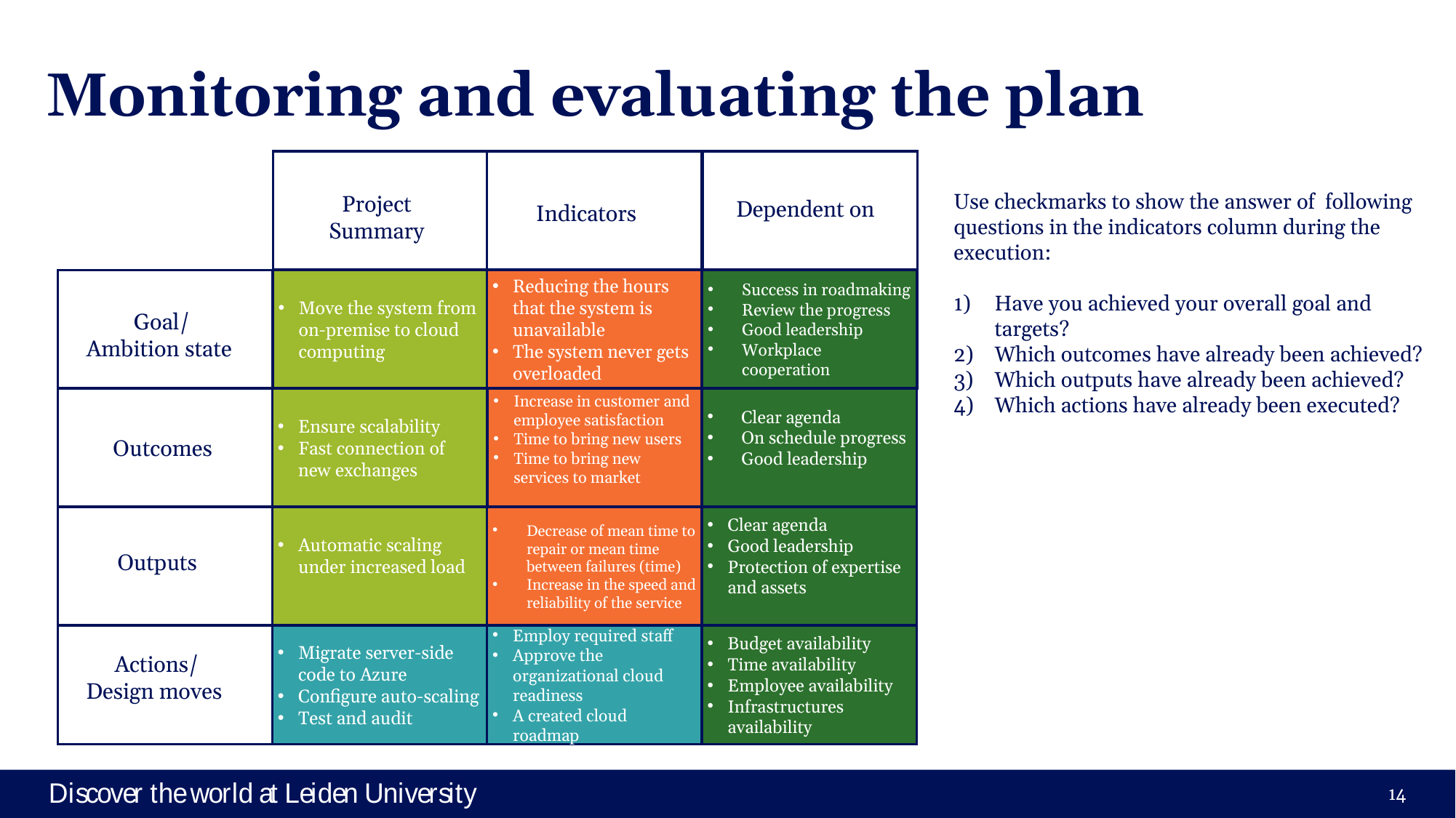

# Monitoring and evaluating the plan

Use checkmarks to show the answer of  following questions in the indicators column during the execution:

Have you achieved your overall goal and targets?
Which outcomes have already been achieved?
Which outputs have already been achieved?
Which actions have already been executed?
Dependent on
Indicators
Project Summary

Move the system from on-premise to cloud computing
Reducing the hours that the system is unavailable
The system never gets overloaded
Success in roadmaking
Review the progress
Good leadership
Workplace cooperation
Goal/
Ambition state

Ensure scalability
Fast connection of new exchanges
Increase in customer and employee satisfaction
Time to bring new users
Time to bring new services to market

Clear agenda
On schedule progress
Good leadership

Outcomes

Automatic scaling under increased load

Decrease of mean time to repair or mean time between failures (time)
Increase in the speed and reliability of the service
Clear agenda
Good leadership
Protection of expertise and assets

Outputs

Migrate server-side code to Azure
Configure auto-scaling
Test and audit
Employ required staff
Approve the organizational cloud readiness
A created cloud roadmap

Budget availability
Time availability
Employee availability
Infrastructures availability

Actions/
Design moves
14